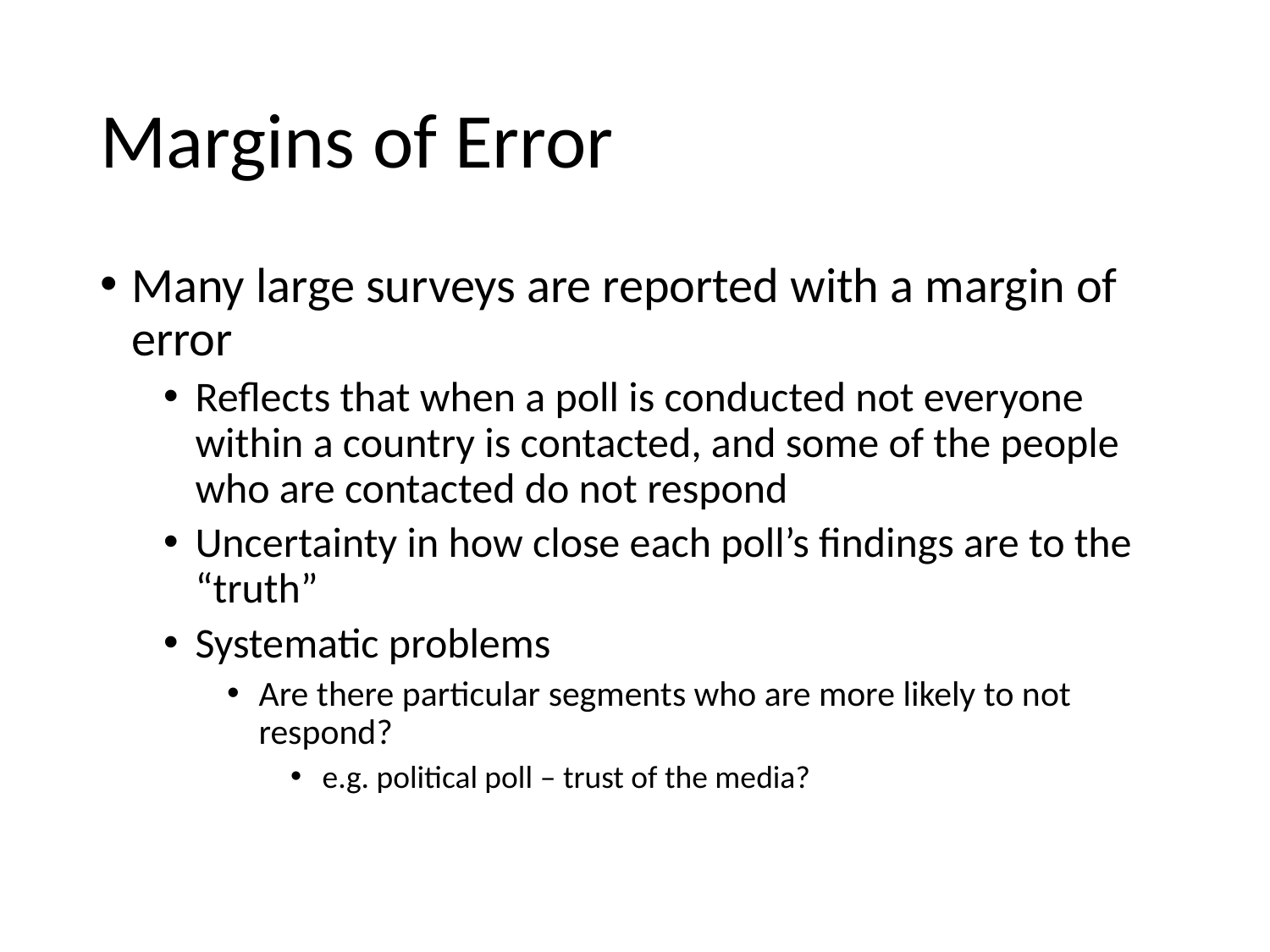

# Margins of Error
Many large surveys are reported with a margin of error
Reflects that when a poll is conducted not everyone within a country is contacted, and some of the people who are contacted do not respond
Uncertainty in how close each poll’s findings are to the “truth”
Systematic problems
Are there particular segments who are more likely to not respond?
e.g. political poll – trust of the media?